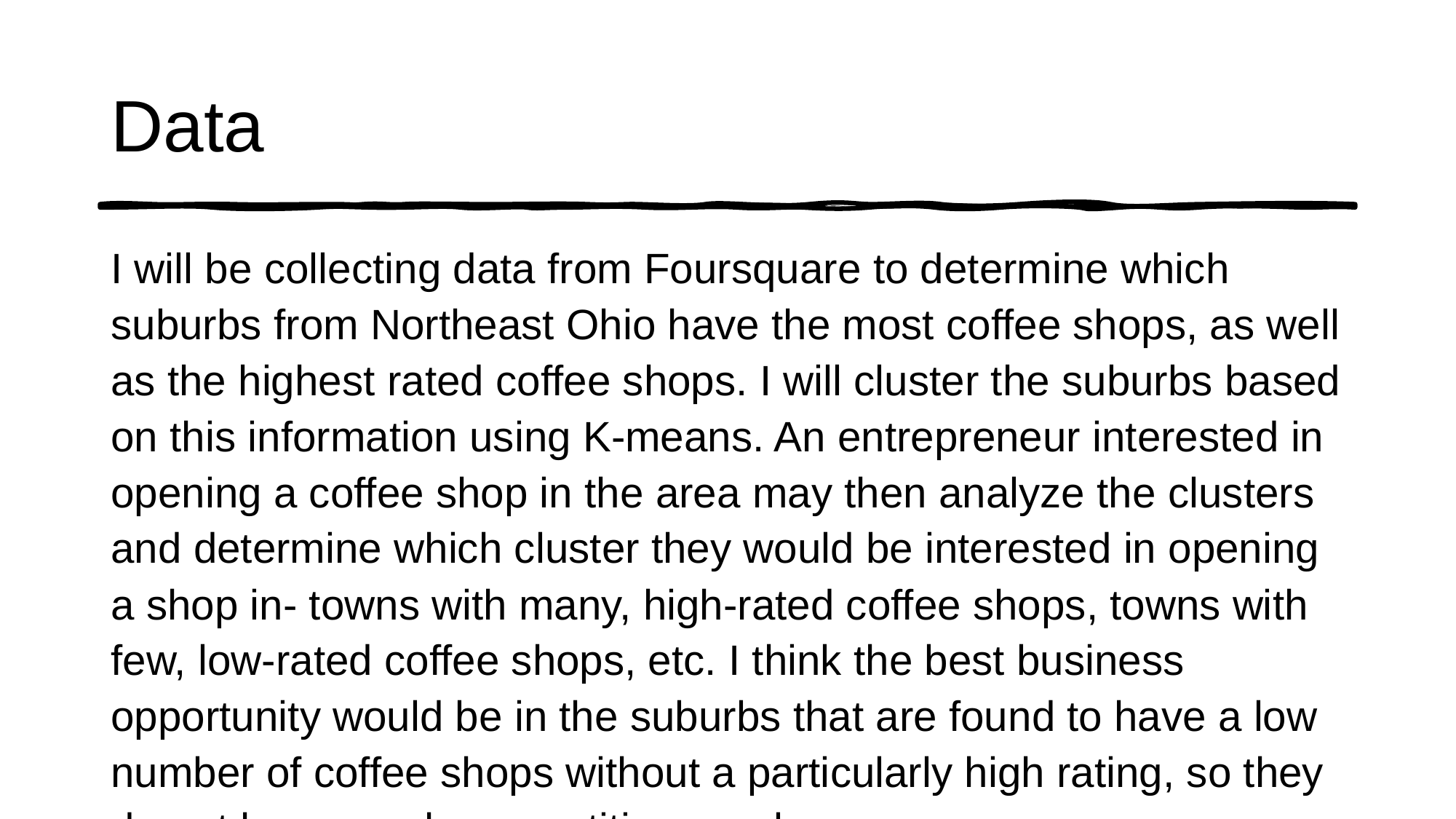

# Data
I will be collecting data from Foursquare to determine which suburbs from Northeast Ohio have the most coffee shops, as well as the highest rated coffee shops. I will cluster the suburbs based on this information using K-means. An entrepreneur interested in opening a coffee shop in the area may then analyze the clusters and determine which cluster they would be interested in opening a shop in- towns with many, high-rated coffee shops, towns with few, low-rated coffee shops, etc. I think the best business opportunity would be in the suburbs that are found to have a low number of coffee shops without a particularly high rating, so they do not have much competition nearby.